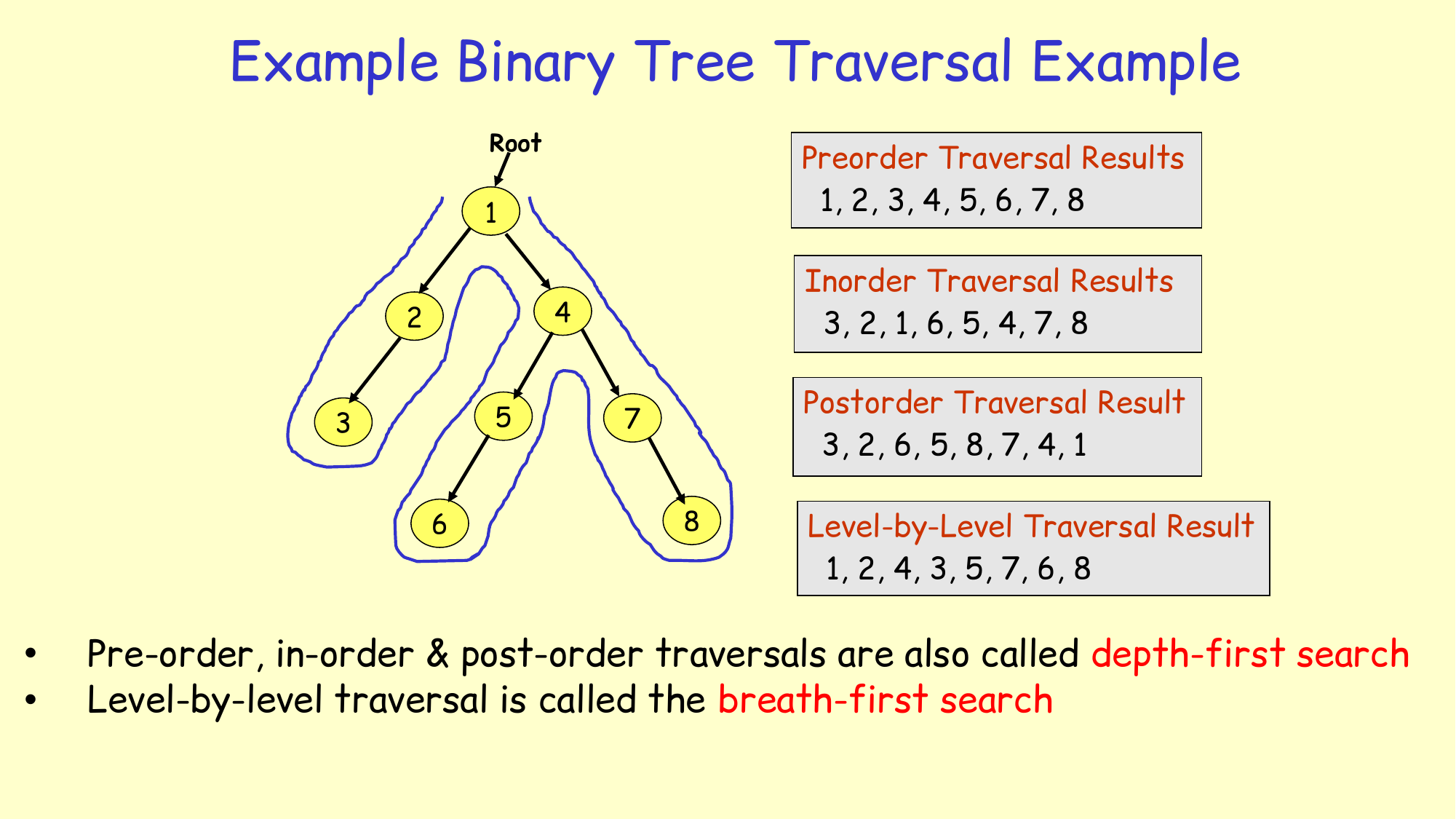

# Example Binary Tree Traversal Example
Root
Preorder Traversal Results
  1, 2, 3, 4, 5, 6, 7, 8

1

Inorder Traversal Results
  3, 2, 1, 6, 5, 4, 7, 8
4
2

Postorder Traversal Result
  3, 2, 6, 5, 8, 7, 4, 1
5
7
3

8
6
Level-by-Level Traversal Result
  1, 2, 4, 3, 5, 7, 6, 8
Pre-order, in-order & post-order traversals are also called depth-first search
Level-by-level traversal is called the breath-first search